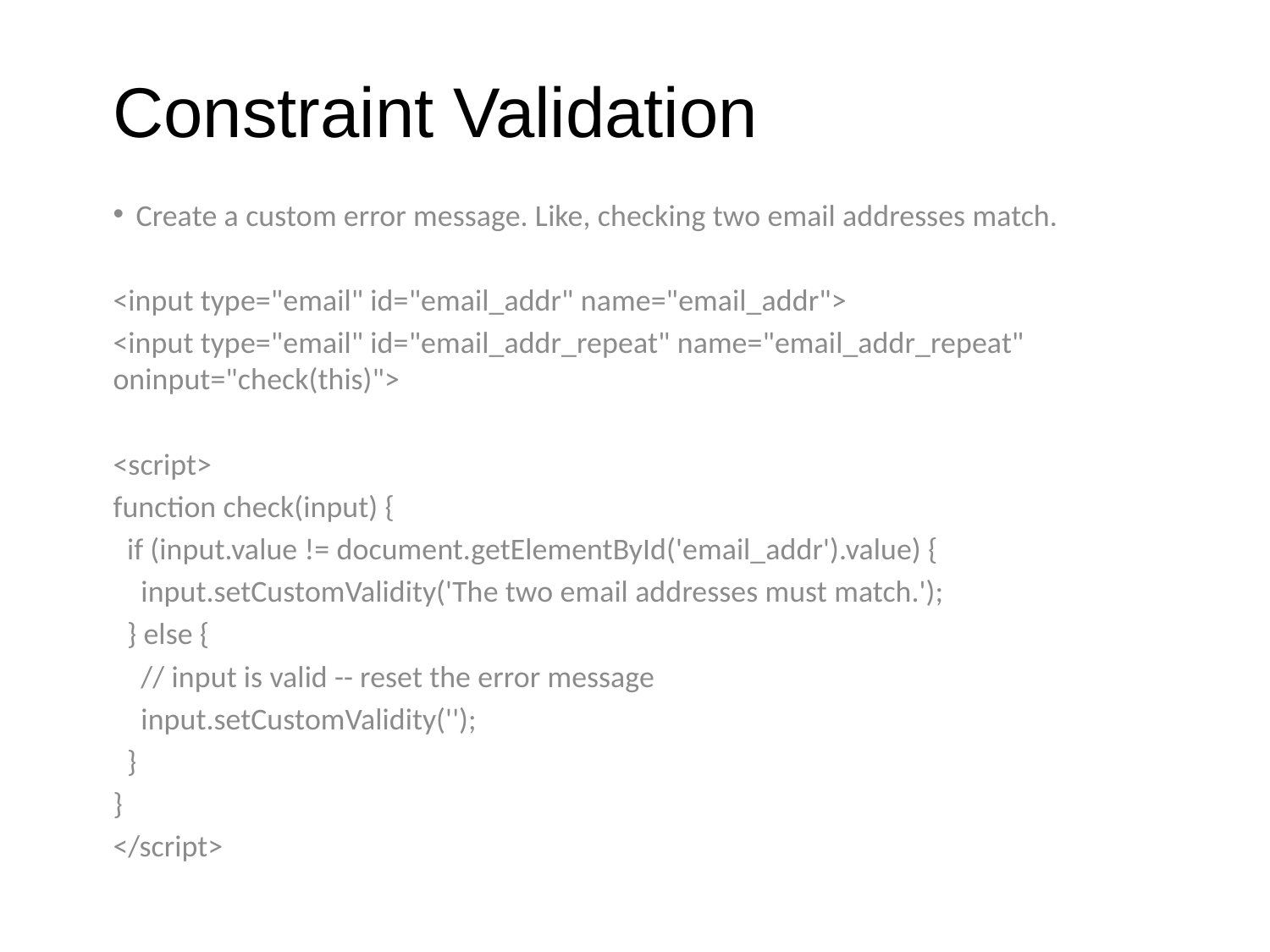

# Constraint Validation
  Create a custom error message. Like, checking two email addresses match.

<input type="email" id="email_addr" name="email_addr">
<input type="email" id="email_addr_repeat" name="email_addr_repeat" oninput="check(this)">

<script>
function check(input) {
  if (input.value != document.getElementById('email_addr').value) {
    input.setCustomValidity('The two email addresses must match.');
  } else {
    // input is valid -- reset the error message
    input.setCustomValidity('');
  }
}
</script>